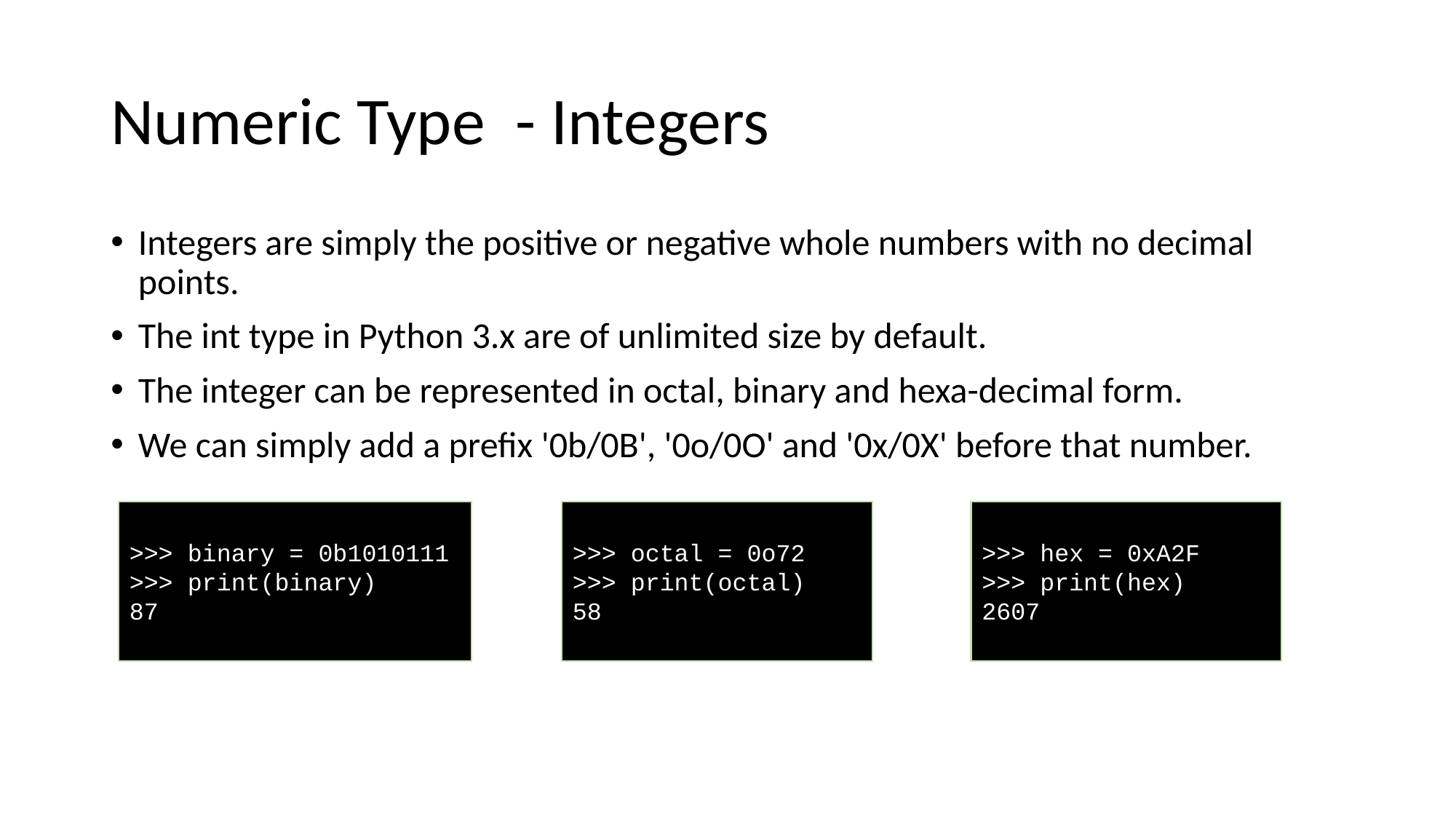

# Numeric Type  - Integers
Integers are simply the positive or negative whole numbers with no decimal points.
The int type in Python 3.x are of unlimited size by default.
The integer can be represented in octal, binary and hexa-decimal form.
We can simply add a prefix '0b/0B', '0o/0O' and '0x/0X' before that number.
>>> hex = 0xA2F
>>> print(hex)
2607
>>> octal = 0o72
>>> print(octal)
58
>>> binary = 0b1010111
>>> print(binary)
87